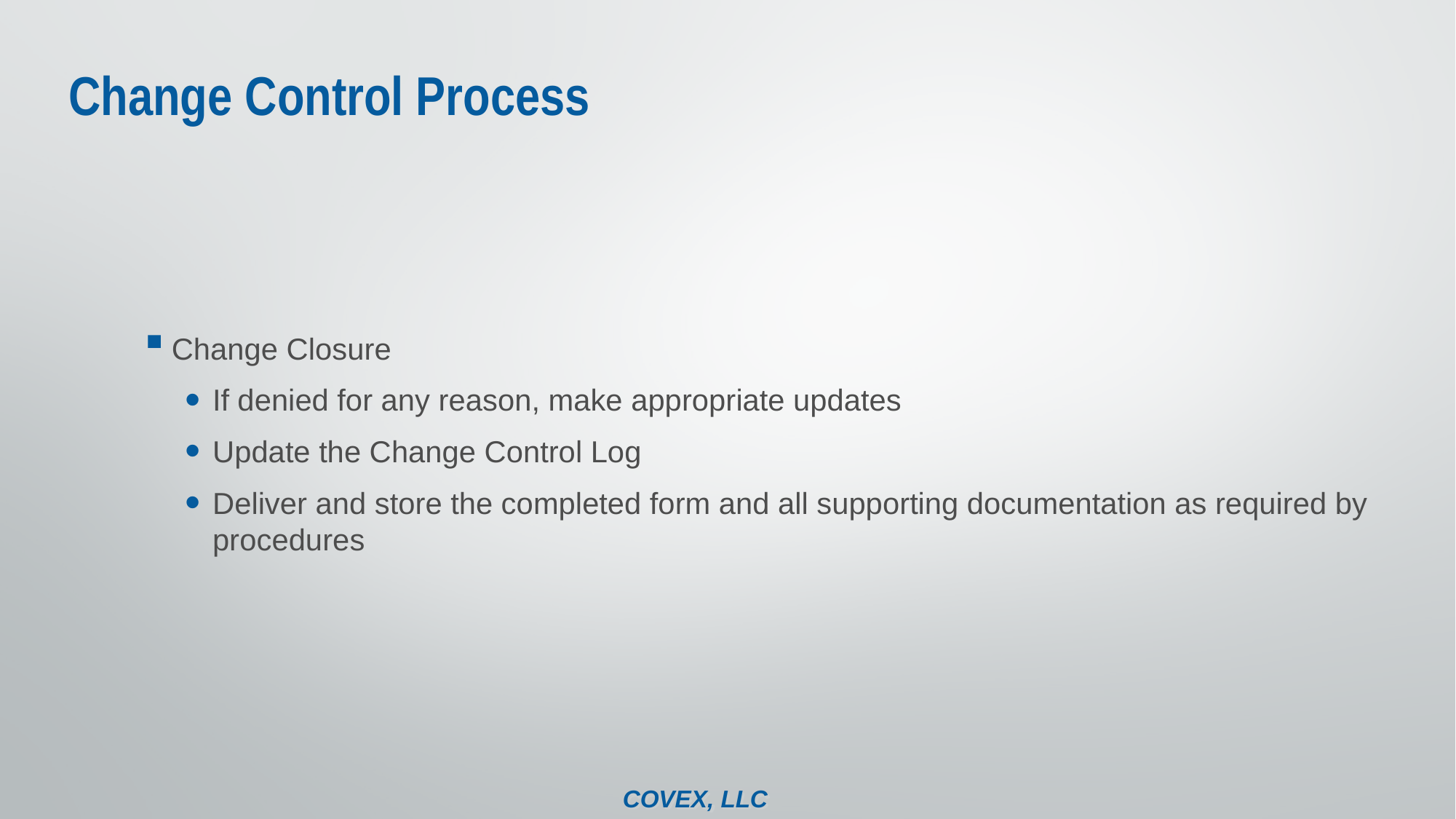

# Change Control Process
Change Closure
If denied for any reason, make appropriate updates
Update the Change Control Log
Deliver and store the completed form and all supporting documentation as required by procedures